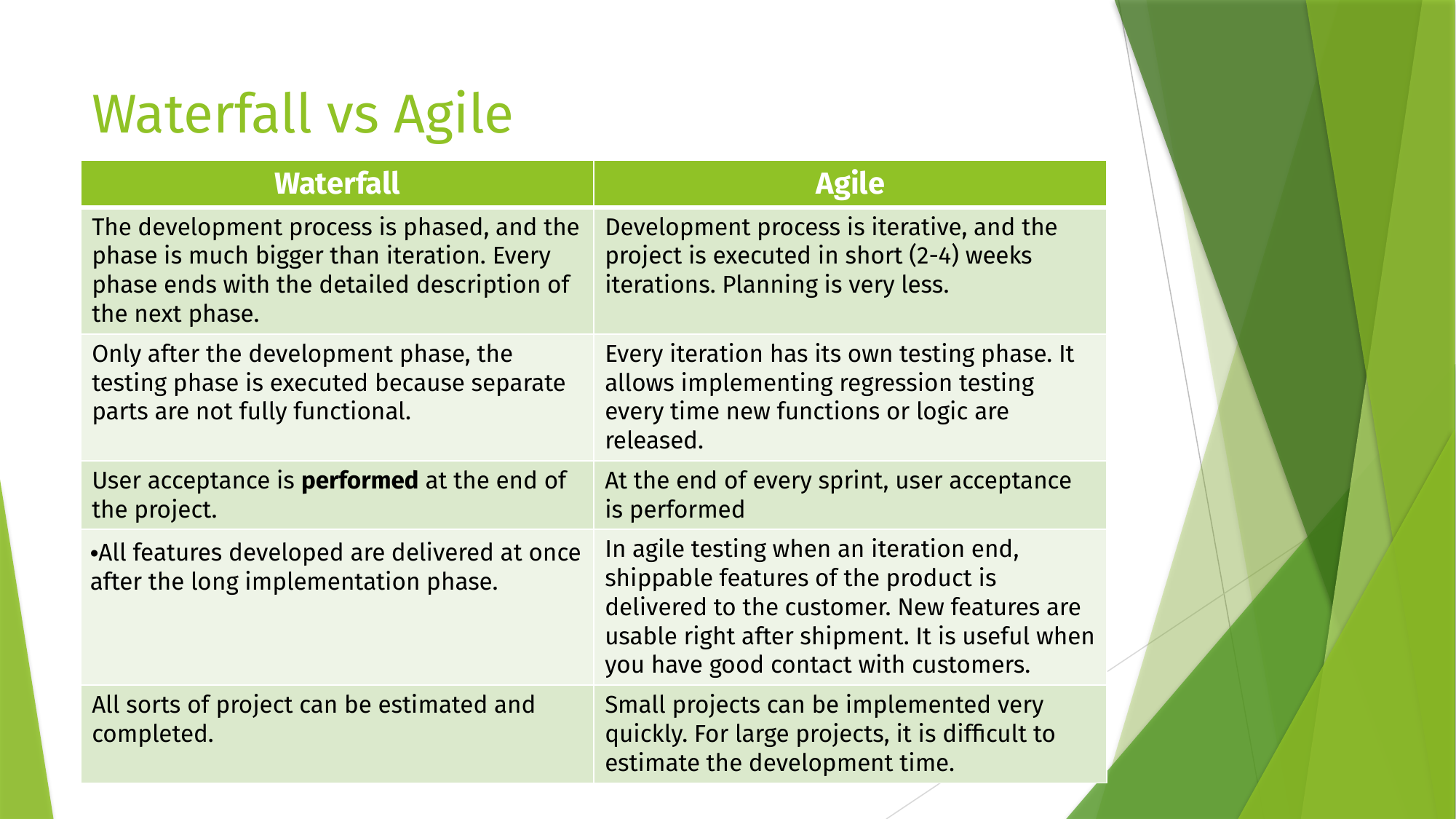

# Waterfall vs Agile
| Waterfall | Agile |
| --- | --- |
| The development process is phased, and the phase is much bigger than iteration. Every phase ends with the detailed description of the next phase. | Development process is iterative, and the project is executed in short (2-4) weeks iterations. Planning is very less. |
| Only after the development phase, the testing phase is executed because separate parts are not fully functional. | Every iteration has its own testing phase. It allows implementing regression testing every time new functions or logic are released. |
| User acceptance is performed at the end of the project. | At the end of every sprint, user acceptance is performed |
| All features developed are delivered at once after the long implementation phase. | In agile testing when an iteration end, shippable features of the product is delivered to the customer. New features are usable right after shipment. It is useful when you have good contact with customers. |
| All sorts of project can be estimated and completed. | Small projects can be implemented very quickly. For large projects, it is difficult to estimate the development time. |